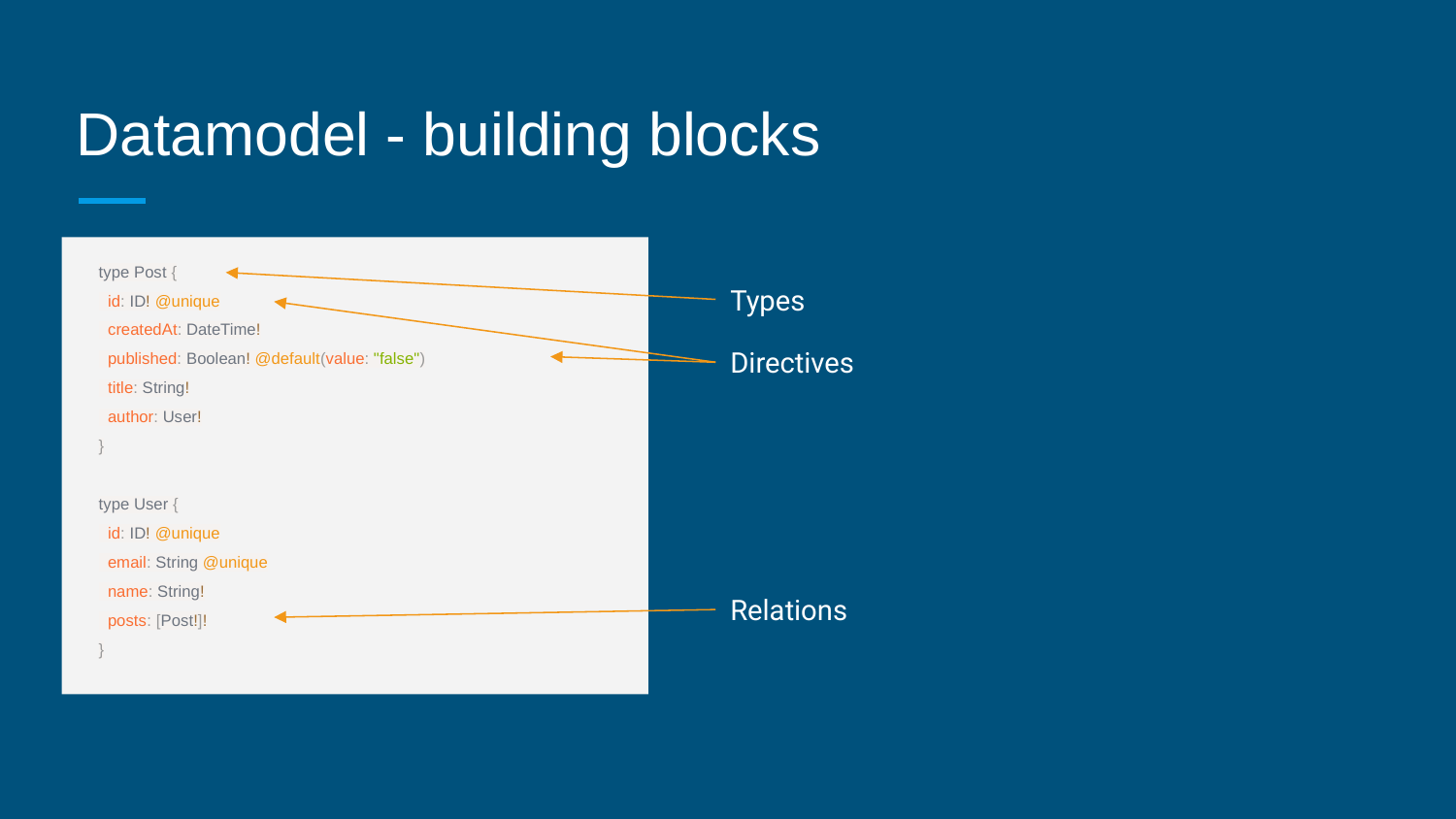

# Datamodel - building blocks

type Post {
  id: ID! @unique
  createdAt: DateTime!
  published: Boolean! @default(value: "false")
  title: String!
  author: User!
}
type User {
  id: ID! @unique
  email: String @unique
  name: String!
  posts: [Post!]!
}

Types
Directives
Relations